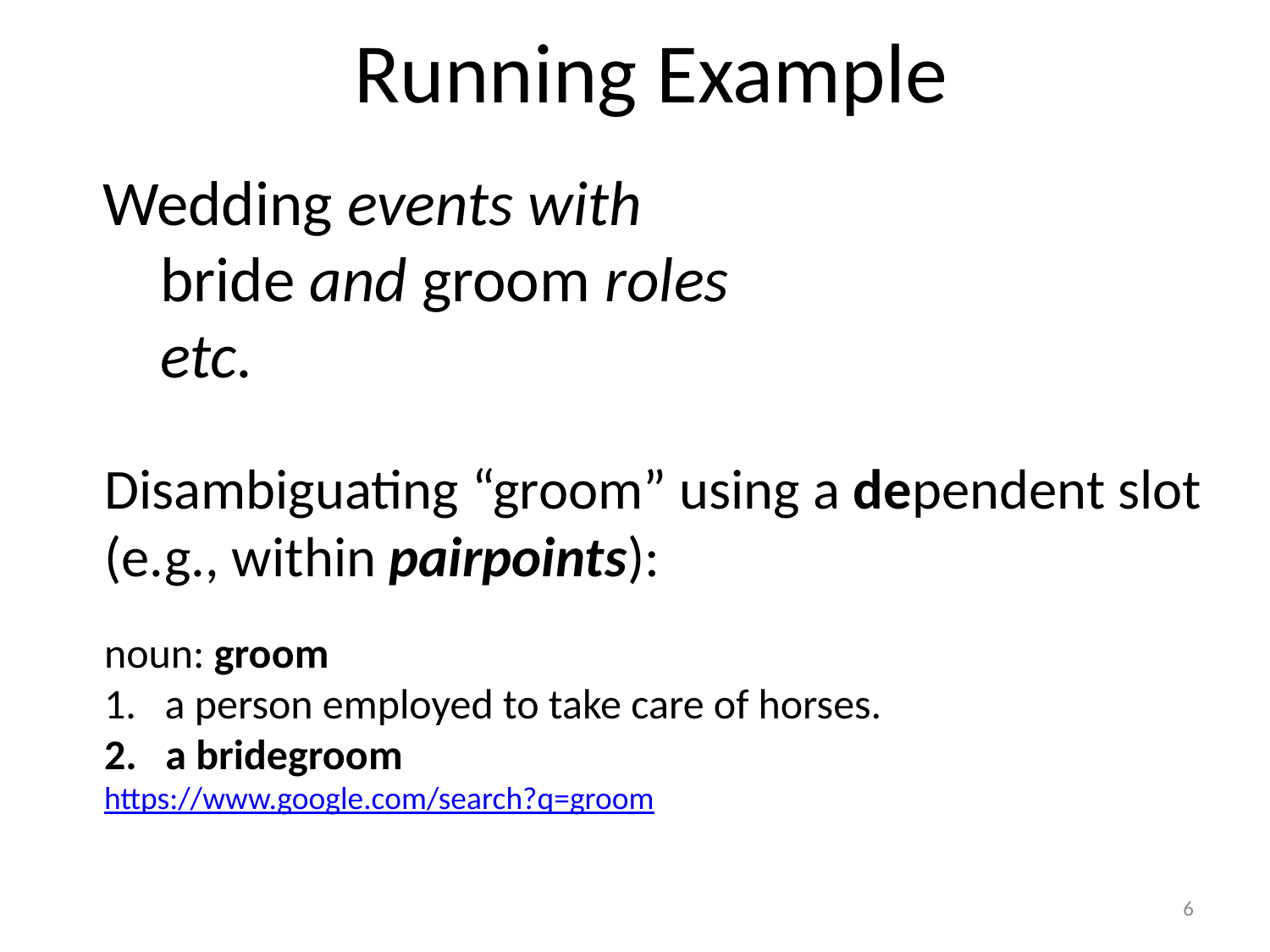

# Running Example
Wedding events with
    bride and groom roles
    etc.
Disambiguating “groom” using a dependent slot
(e.g., within pairpoints):

noun: groom
1.   a person employed to take care of horses.
2.   a bridegroom
https://www.google.com/search?q=groom
6